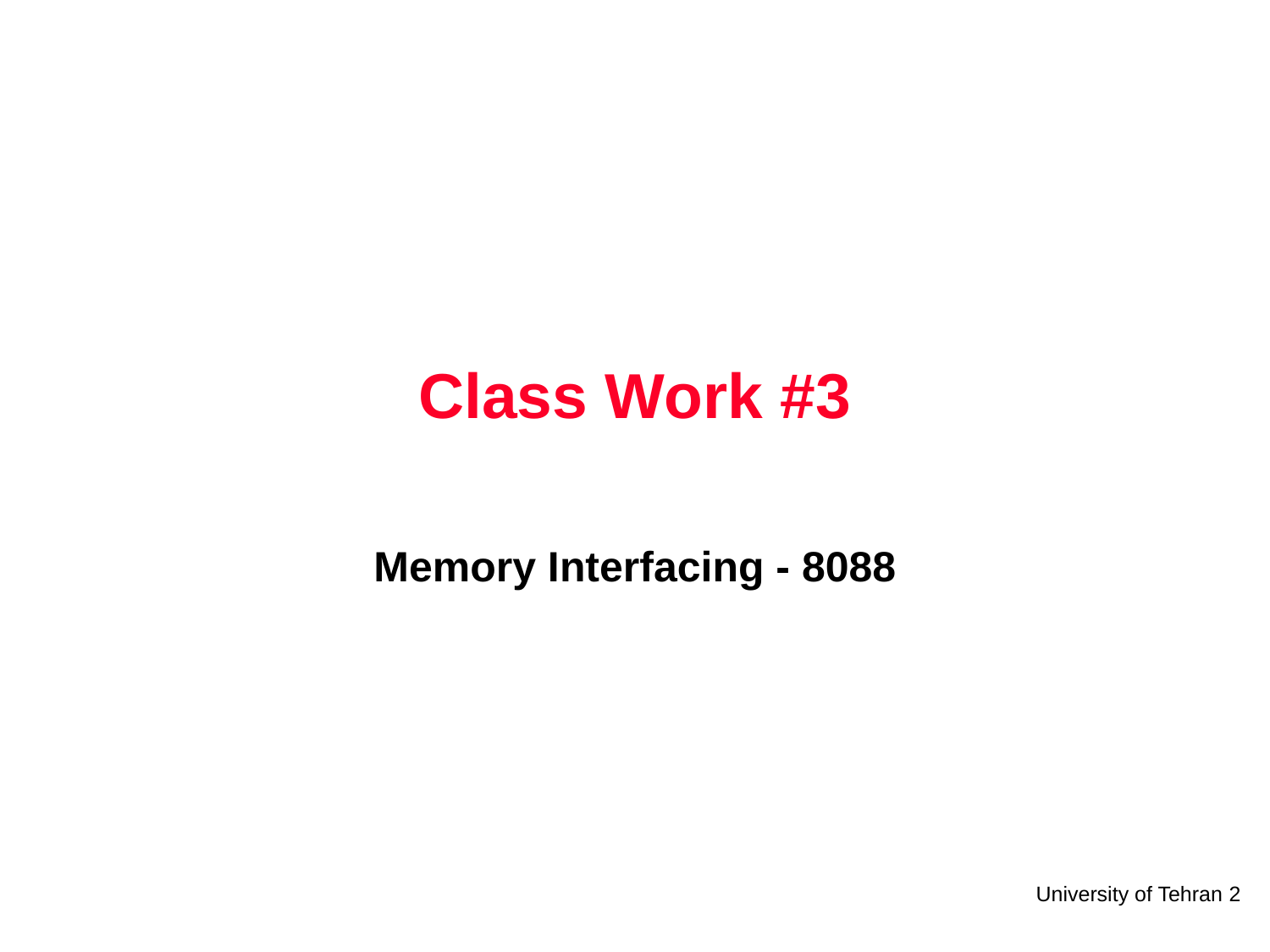

# Class Work #3
Memory Interfacing - 8088